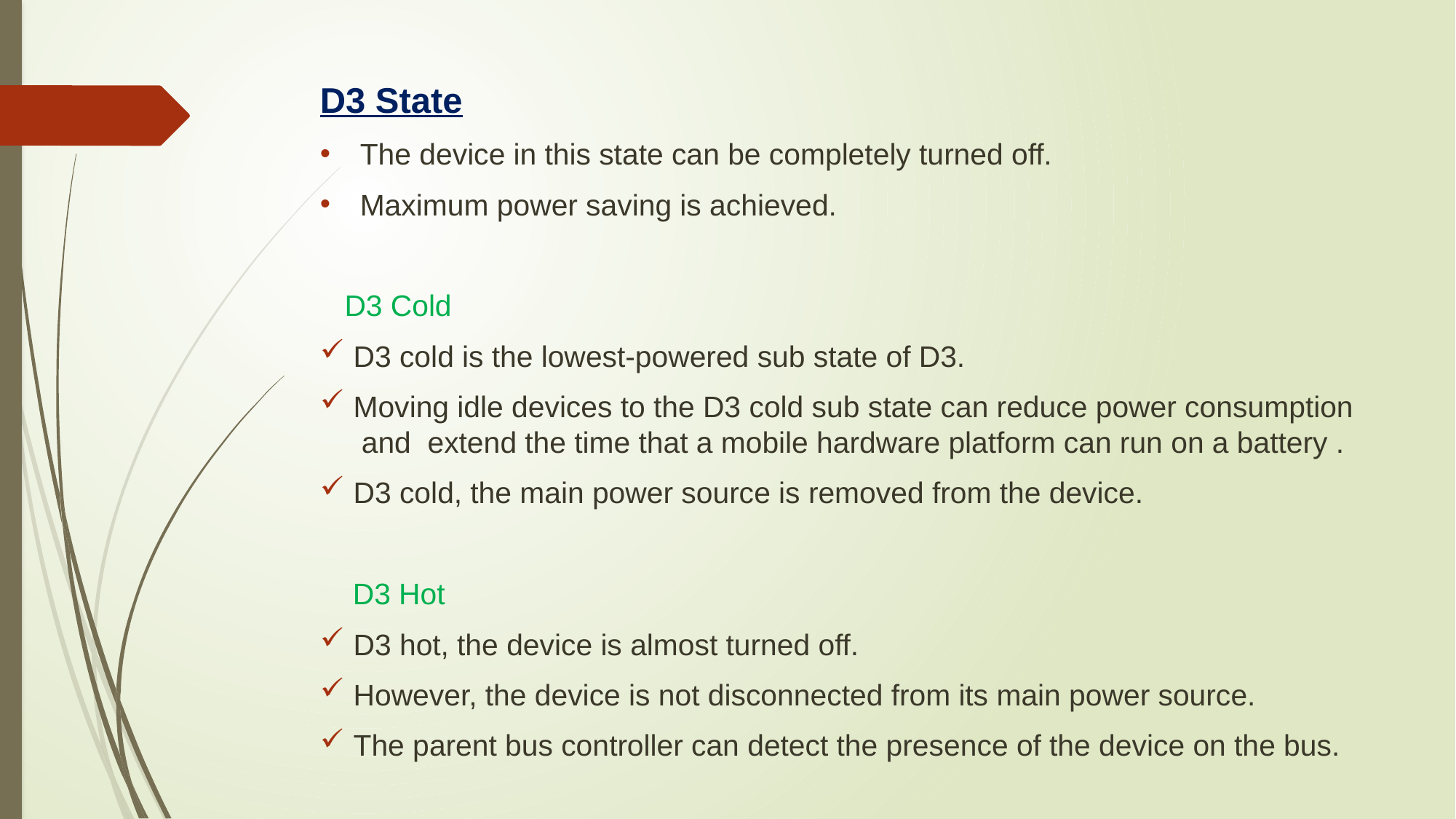

D3 State
The device in this state can be completely turned off.
Maximum power saving is achieved.

   D3 Cold
D3 cold is the lowest-powered sub state of D3.
Moving idle devices to the D3 cold sub state can reduce power consumption  and  extend the time that a mobile hardware platform can run on a battery .
D3 cold, the main power source is removed from the device.

    D3 Hot
D3 hot, the device is almost turned off.
However, the device is not disconnected from its main power source.
The parent bus controller can detect the presence of the device on the bus.